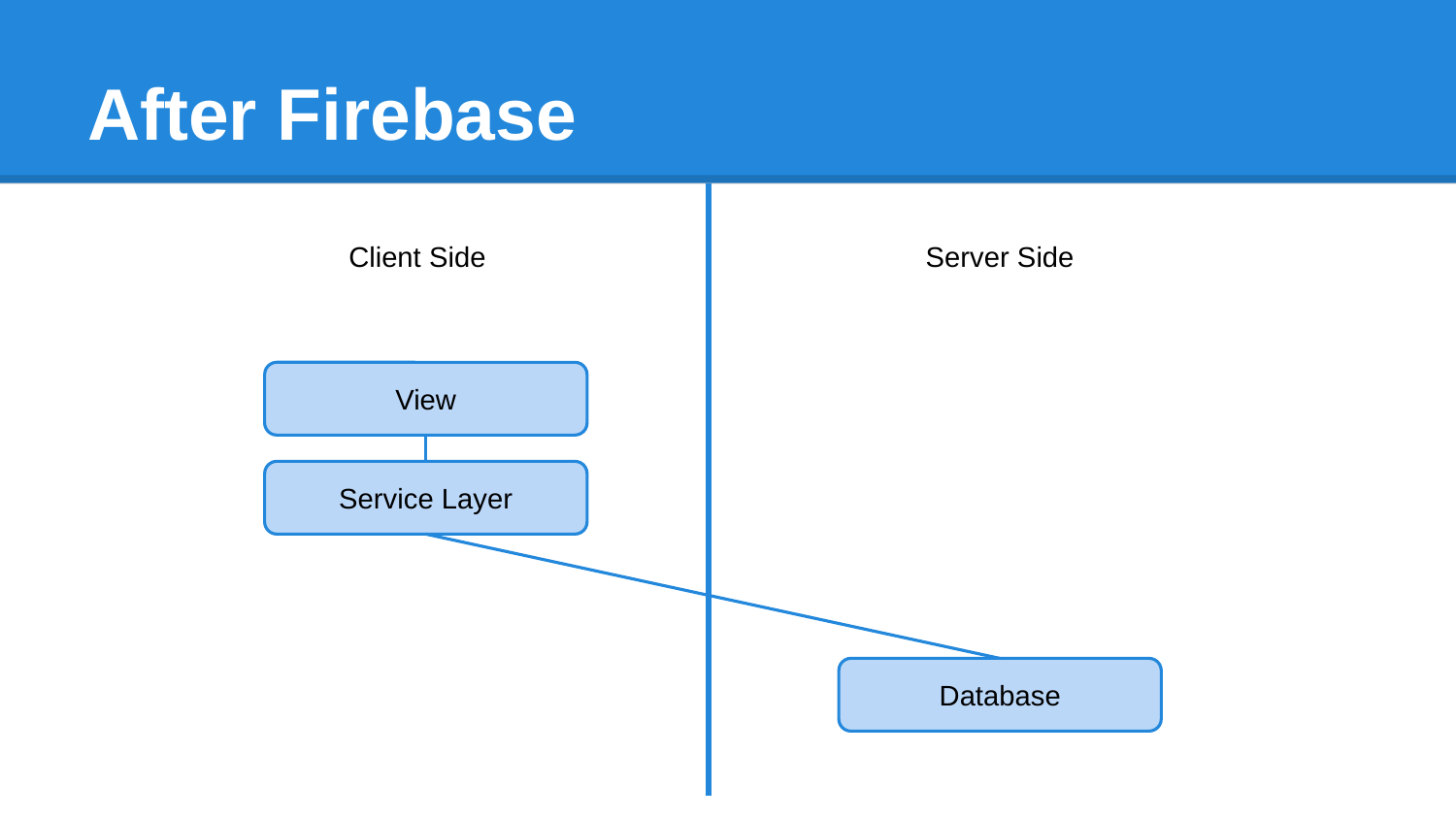

# After Firebase
Client Side
Server Side
View
Service Layer
Database